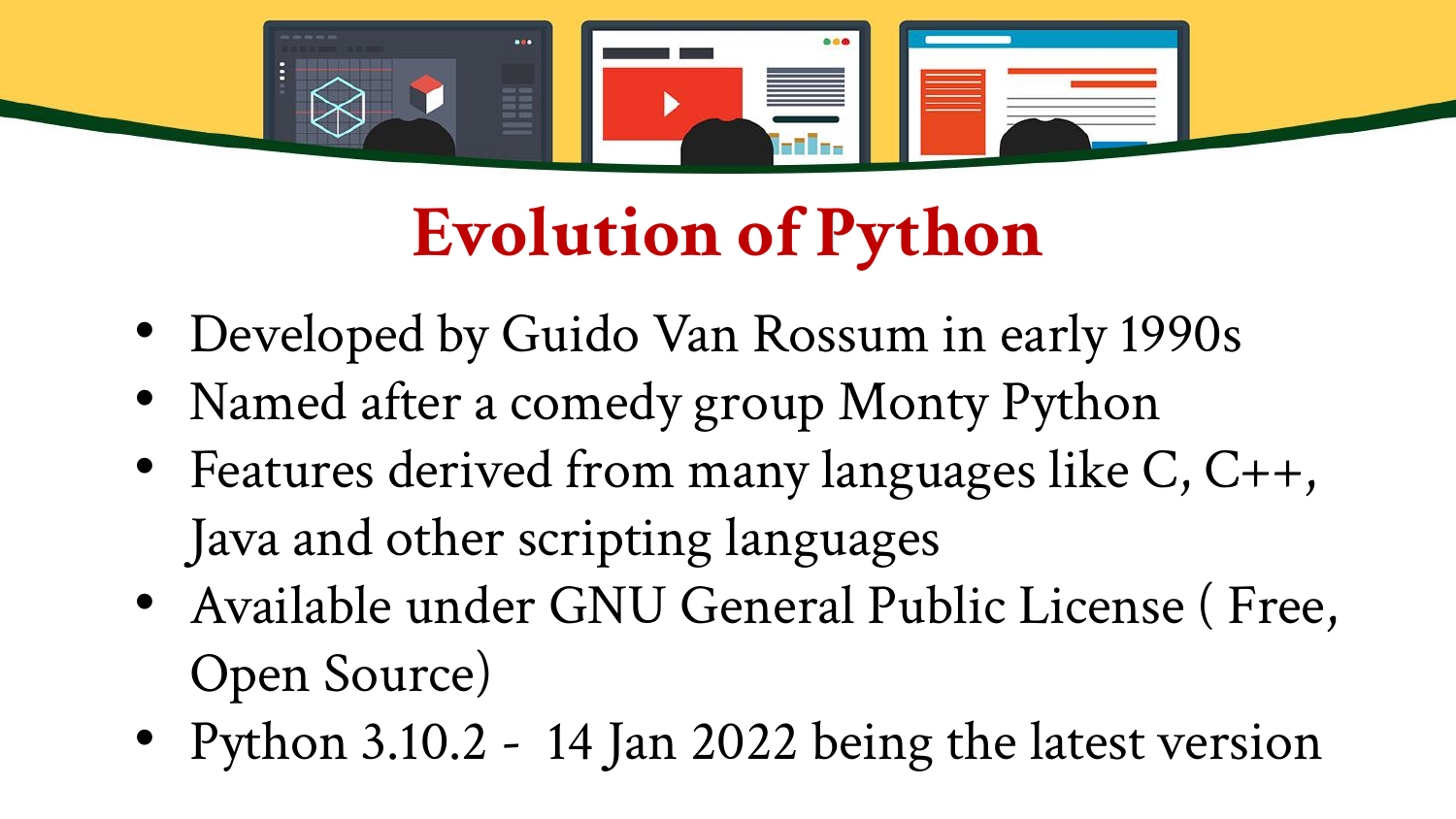

# Evolution of Python
Developed by Guido Van Rossum in early 1990s
Named after a comedy group Monty Python
Features derived from many languages like C, C++, Java and other scripting languages
Available under GNU General Public License ( Free, Open Source)
Python 3.10.2 -  14 Jan 2022 being the latest version